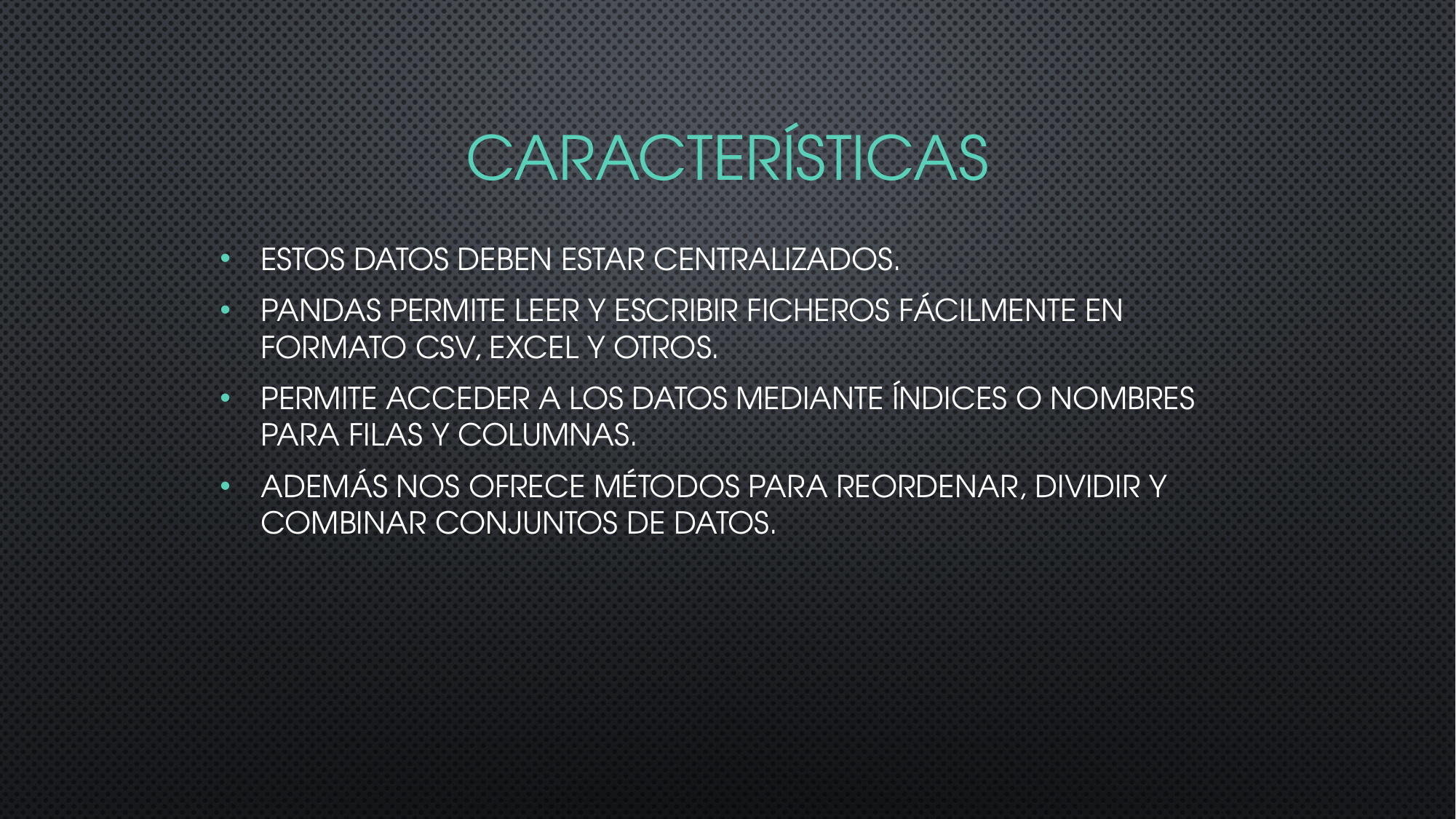

# Características
Estos datos deben estar centralizados.
Pandas permite leer y escribir ficheros fácilmente en formato csv, Excel y otros.
Permite acceder a los datos mediante índices o nombres para filas y columnas.
Además nos ofrece métodos para reordenar, dividir y combinar conjuntos de datos.